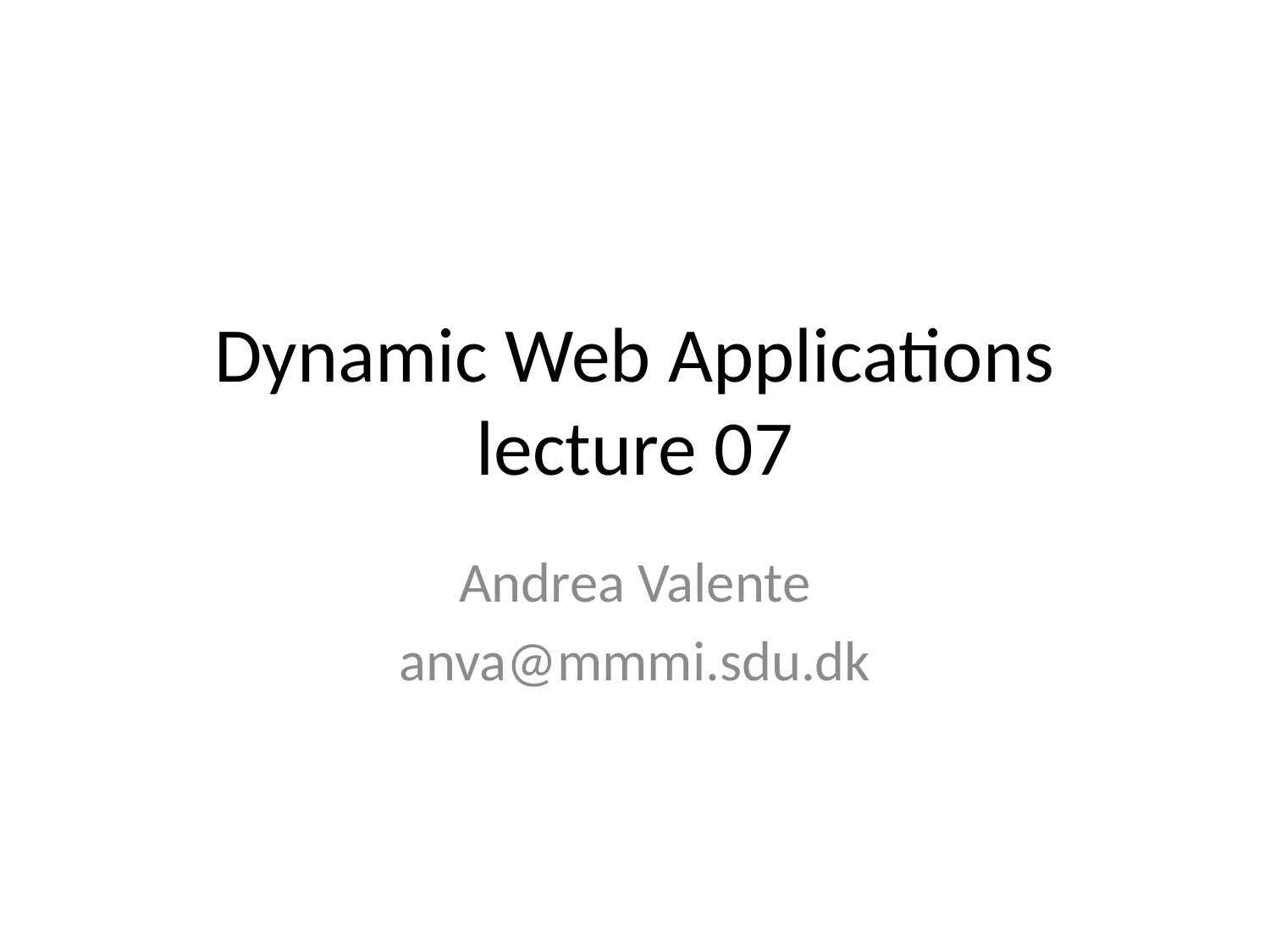

# Dynamic Web Applications lecture 07
Andrea Valente
anva@mmmi.sdu.dk